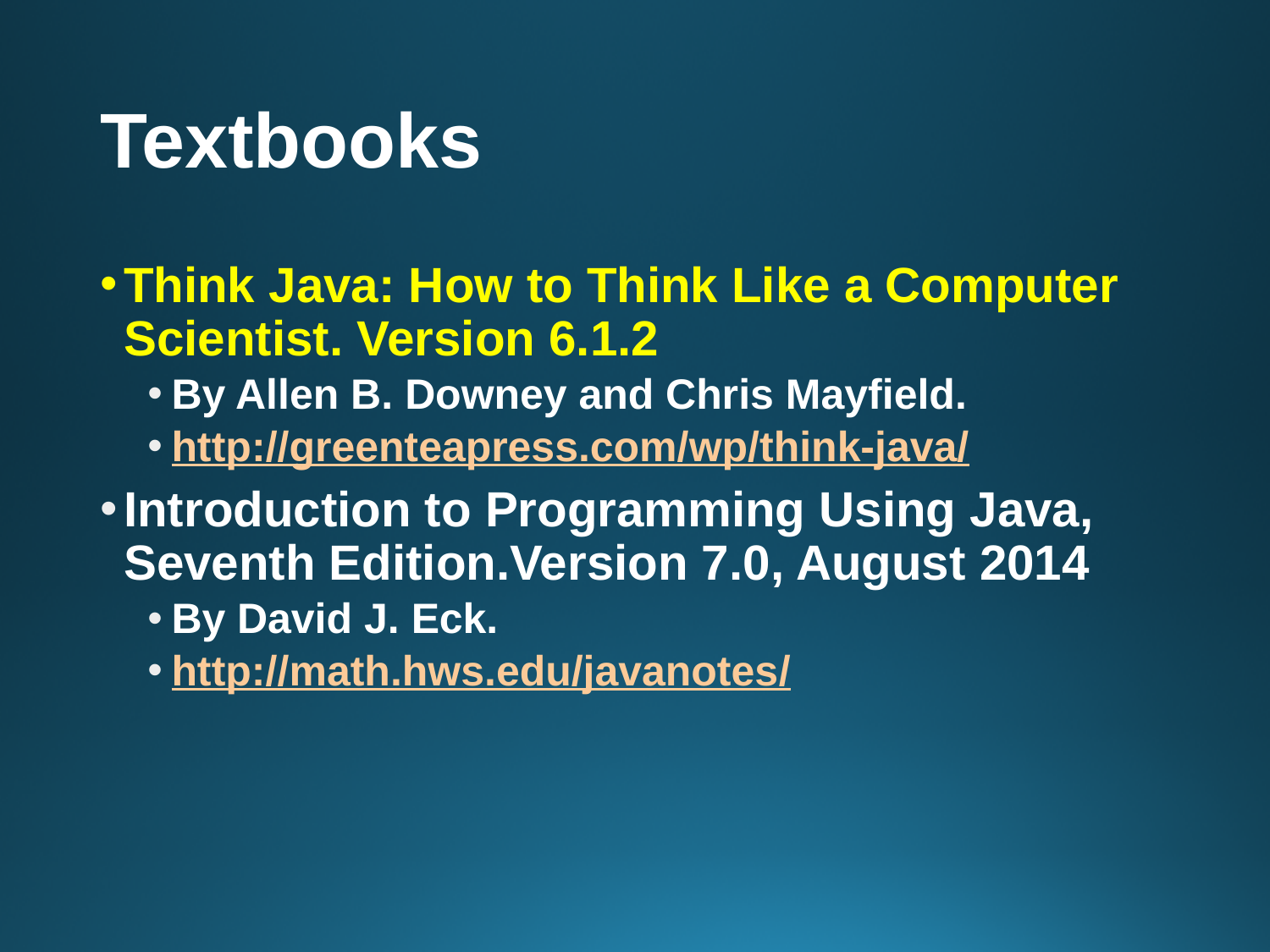

# Textbooks
Think Java: How to Think Like a Computer Scientist. Version 6.1.2
By Allen B. Downey and Chris Mayfield.
http://greenteapress.com/wp/think-java/
Introduction to Programming Using Java, Seventh Edition.Version 7.0, August 2014
By David J. Eck.
http://math.hws.edu/javanotes/